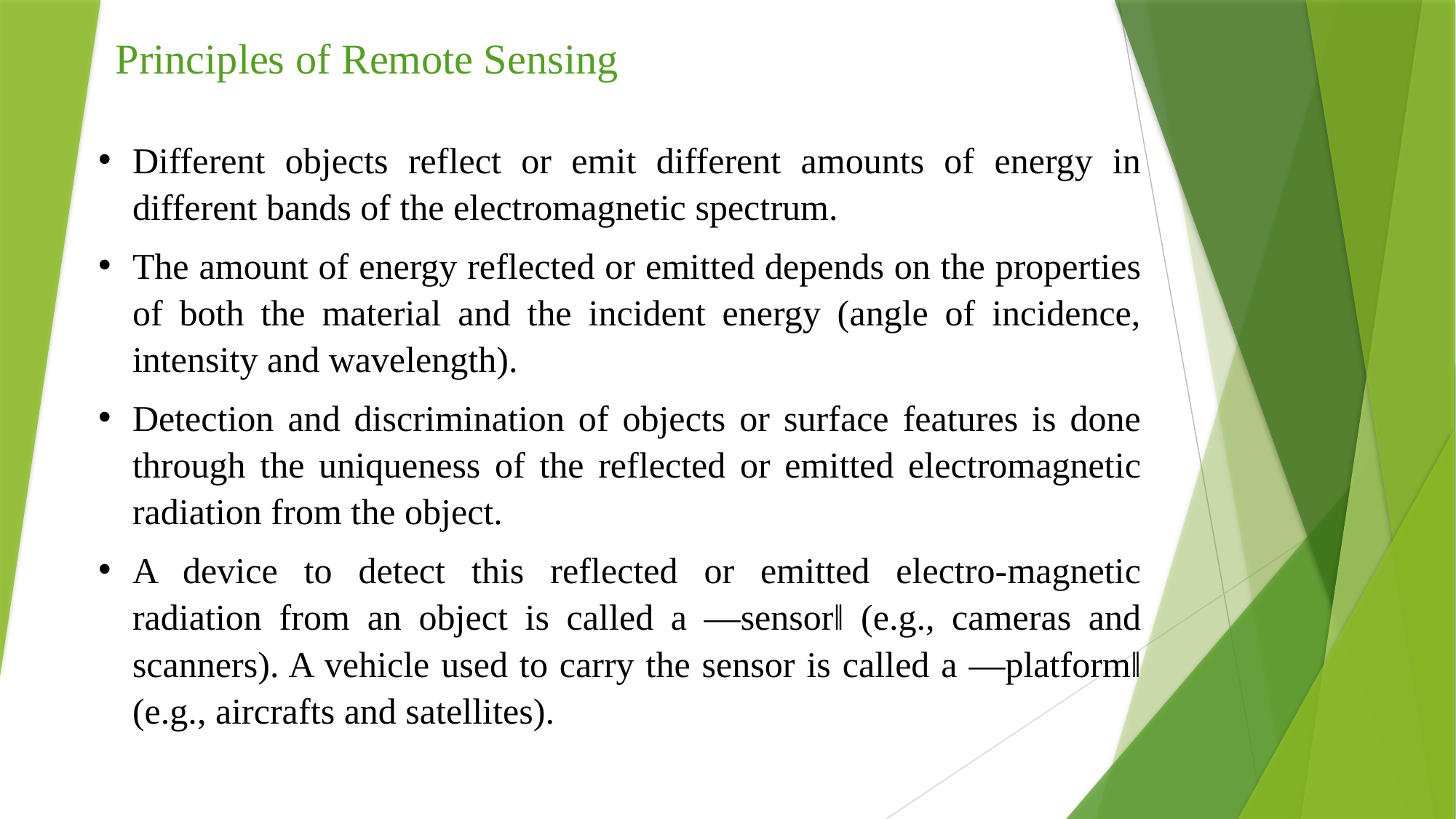

Principles of Remote Sensing
Different objects reflect or emit different amounts of energy in different bands of the electromagnetic spectrum.
The amount of energy reflected or emitted depends on the properties of both the material and the incident energy (angle of incidence, intensity and wavelength).
Detection and discrimination of objects or surface features is done through the uniqueness of the reflected or emitted electromagnetic radiation from the object.
A device to detect this reflected or emitted electro-magnetic radiation from an object is called a ―sensor‖ (e.g., cameras and scanners). A vehicle used to carry the sensor is called a ―platform‖ (e.g., aircrafts and satellites).